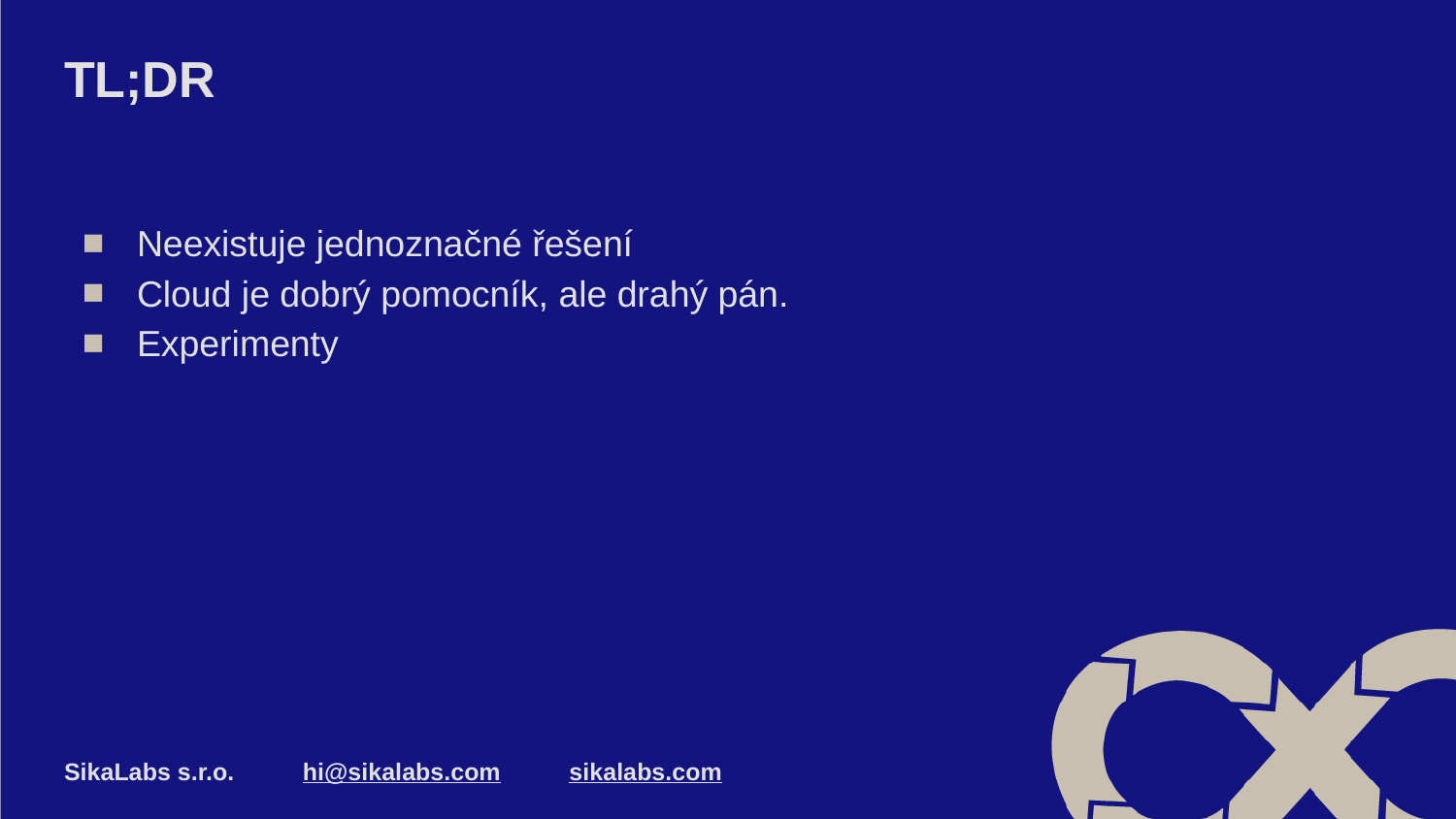

# TL;DR
Neexistuje jednoznačné řešení
Cloud je dobrý pomocník, ale drahý pán.
Experimenty